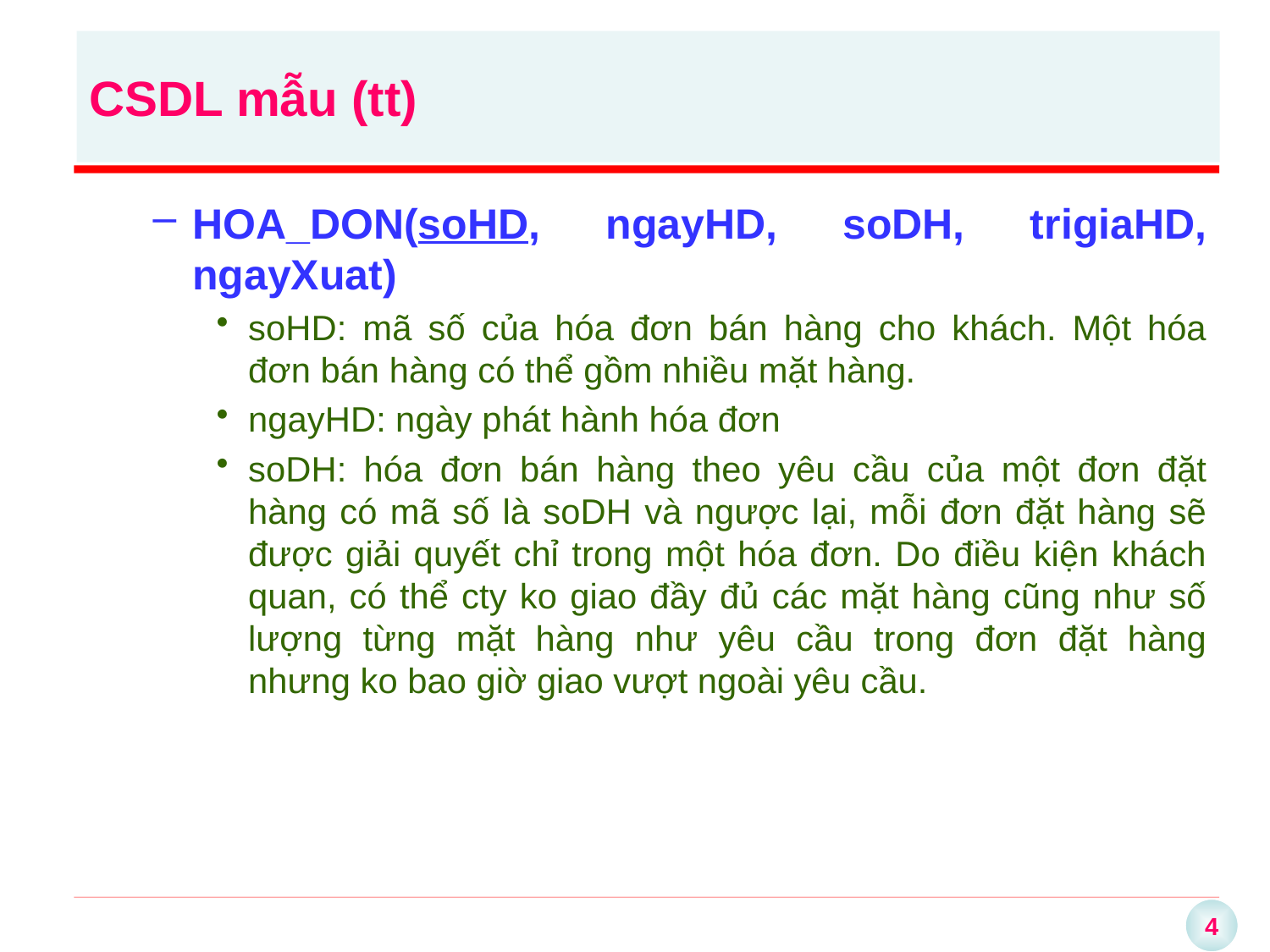

CSDL mẫu (tt)
HOA_DON(soHD, ngayHD, soDH, trigiaHD, ngayXuat)
soHD: mã số của hóa đơn bán hàng cho khách. Một hóa đơn bán hàng có thể gồm nhiều mặt hàng.
ngayHD: ngày phát hành hóa đơn
soDH: hóa đơn bán hàng theo yêu cầu của một đơn đặt hàng có mã số là soDH và ngược lại, mỗi đơn đặt hàng sẽ được giải quyết chỉ trong một hóa đơn. Do điều kiện khách quan, có thể cty ko giao đầy đủ các mặt hàng cũng như số lượng từng mặt hàng như yêu cầu trong đơn đặt hàng nhưng ko bao giờ giao vượt ngoài yêu cầu.